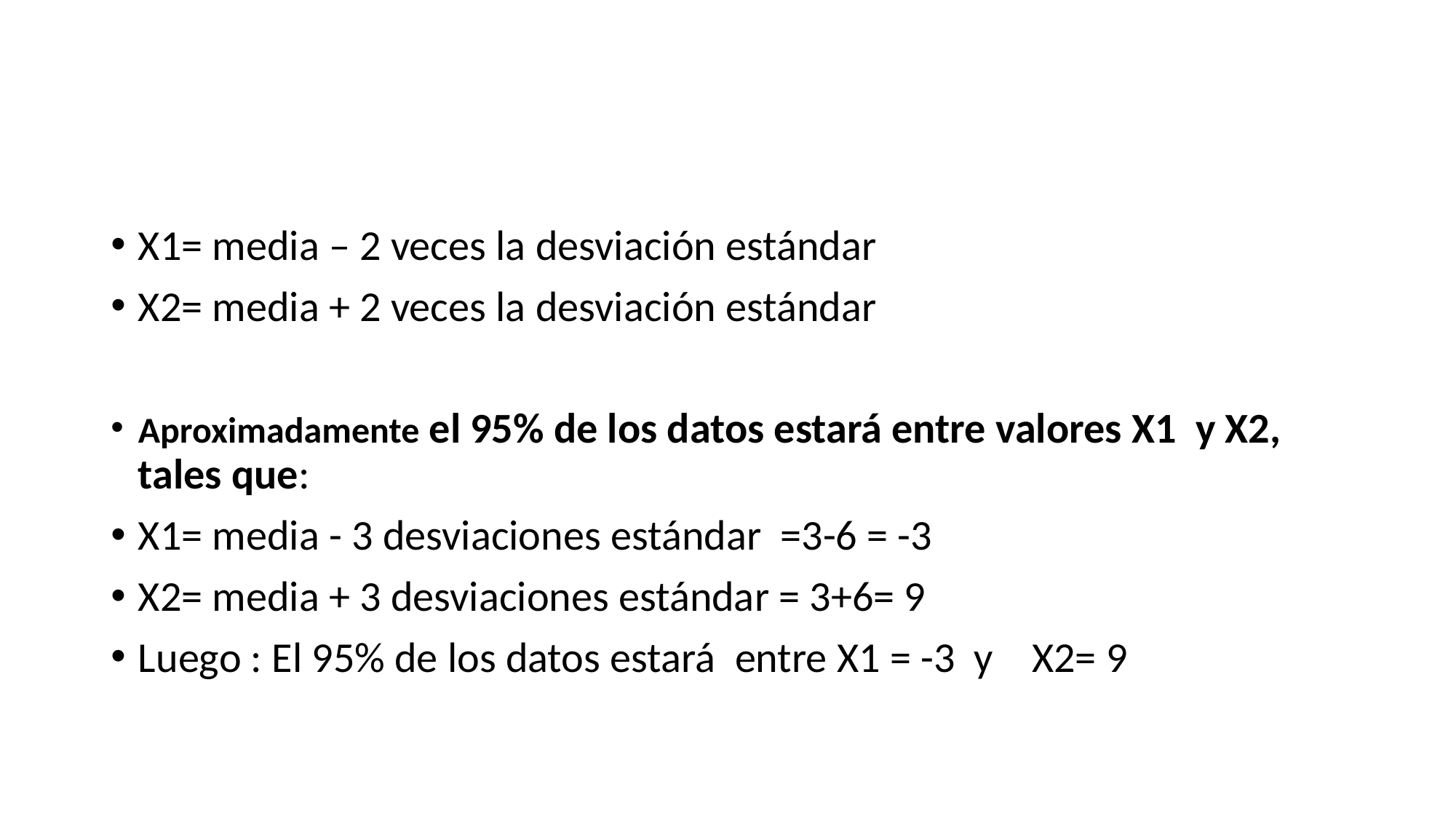

#
X1= media – 2 veces la desviación estándar
X2= media + 2 veces la desviación estándar

Aproximadamente el 95% de los datos estará entre valores X1  y X2, tales que:
X1= media - 3 desviaciones estándar  =3-6 = -3
X2= media + 3 desviaciones estándar = 3+6= 9
Luego : El 95% de los datos estará  entre X1 = -3  y    X2= 9